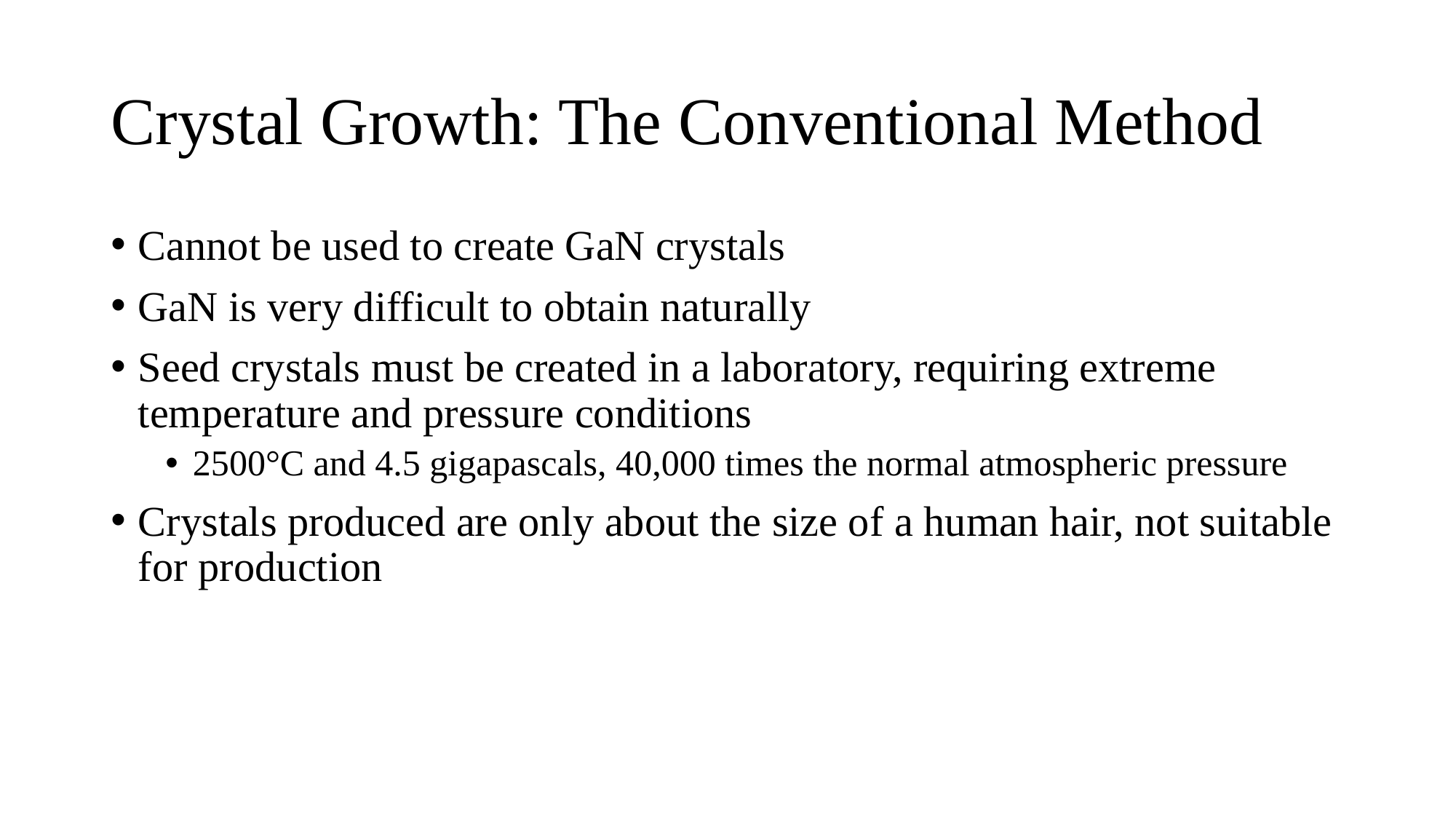

# Crystal Growth: The Conventional Method
Cannot be used to create GaN crystals
GaN is very difficult to obtain naturally
Seed crystals must be created in a laboratory, requiring extreme temperature and pressure conditions
2500°C and 4.5 gigapascals, 40,000 times the normal atmospheric pressure
Crystals produced are only about the size of a human hair, not suitable for production